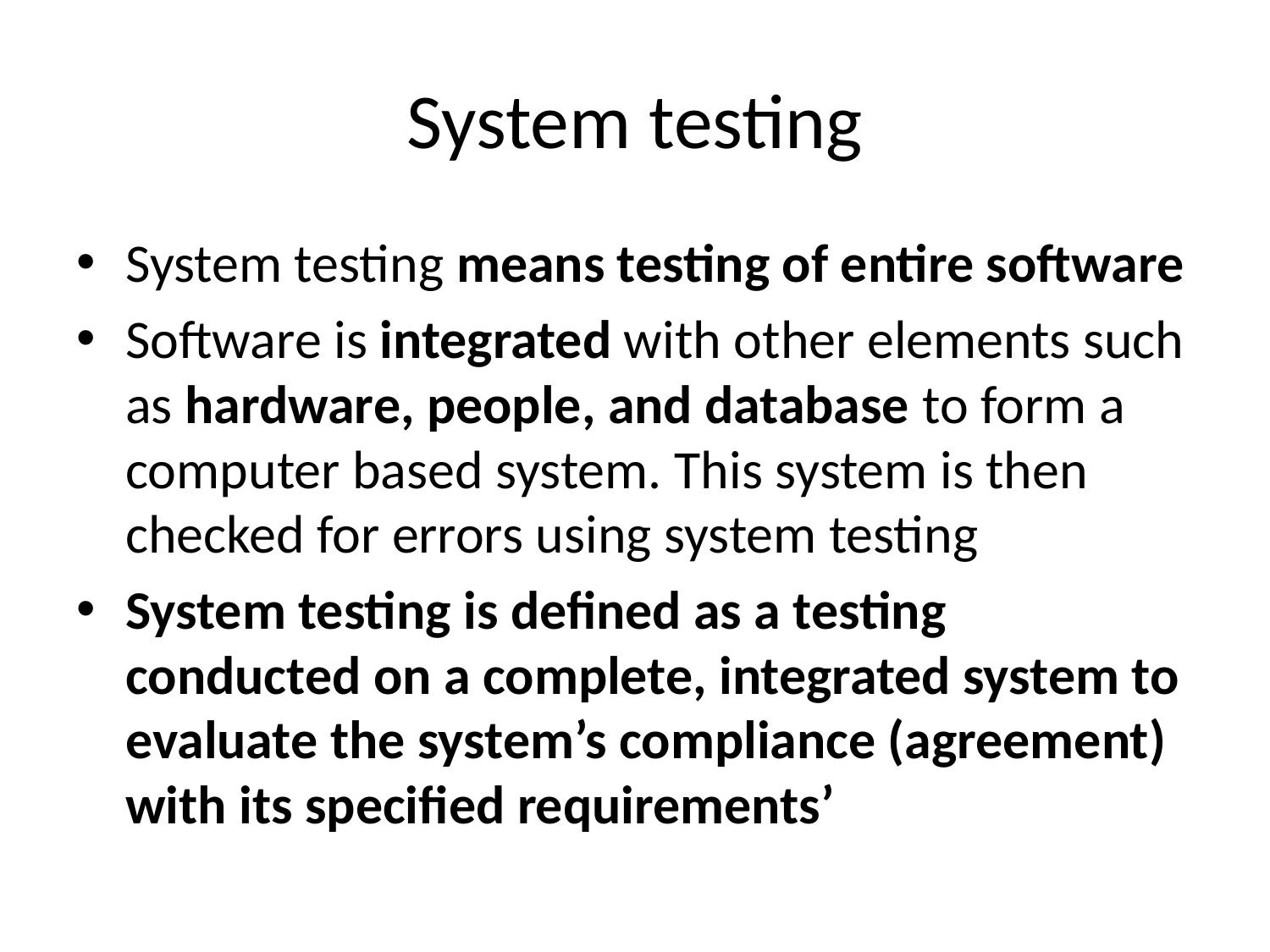

# System testing
System testing means testing of entire software
Software is integrated with other elements such as hardware, people, and database to form a computer based system. This system is then checked for errors using system testing
System testing is defined as a testing conducted on a complete, integrated system to evaluate the system’s compliance (agreement) with its specified requirements’